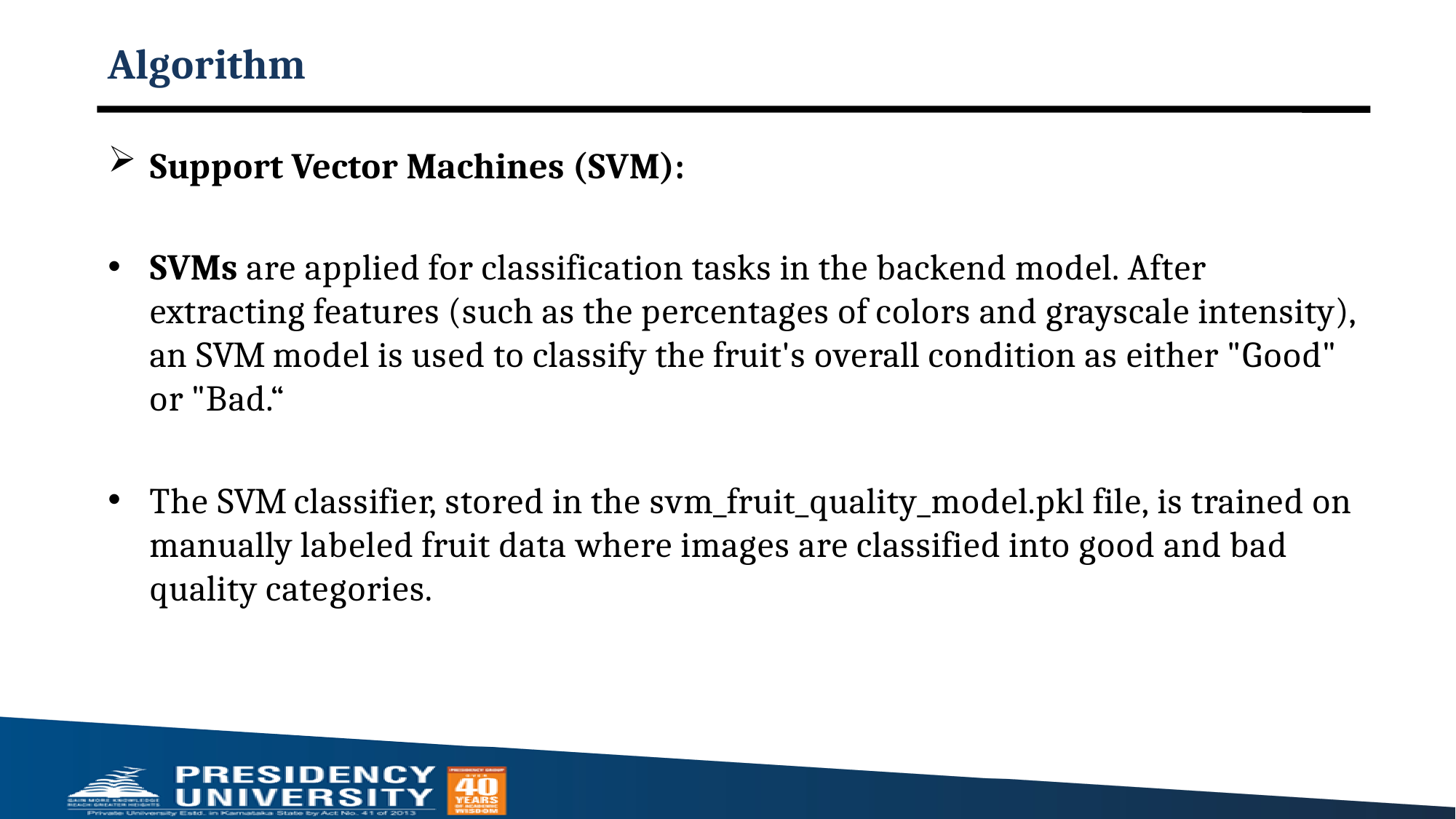

# Algorithm
Support Vector Machines (SVM):

SVMs are applied for classification tasks in the backend model. After extracting features (such as the percentages of colors and grayscale intensity), an SVM model is used to classify the fruit's overall condition as either "Good" or "Bad.“

The SVM classifier, stored in the svm_fruit_quality_model.pkl file, is trained on manually labeled fruit data where images are classified into good and bad quality categories.